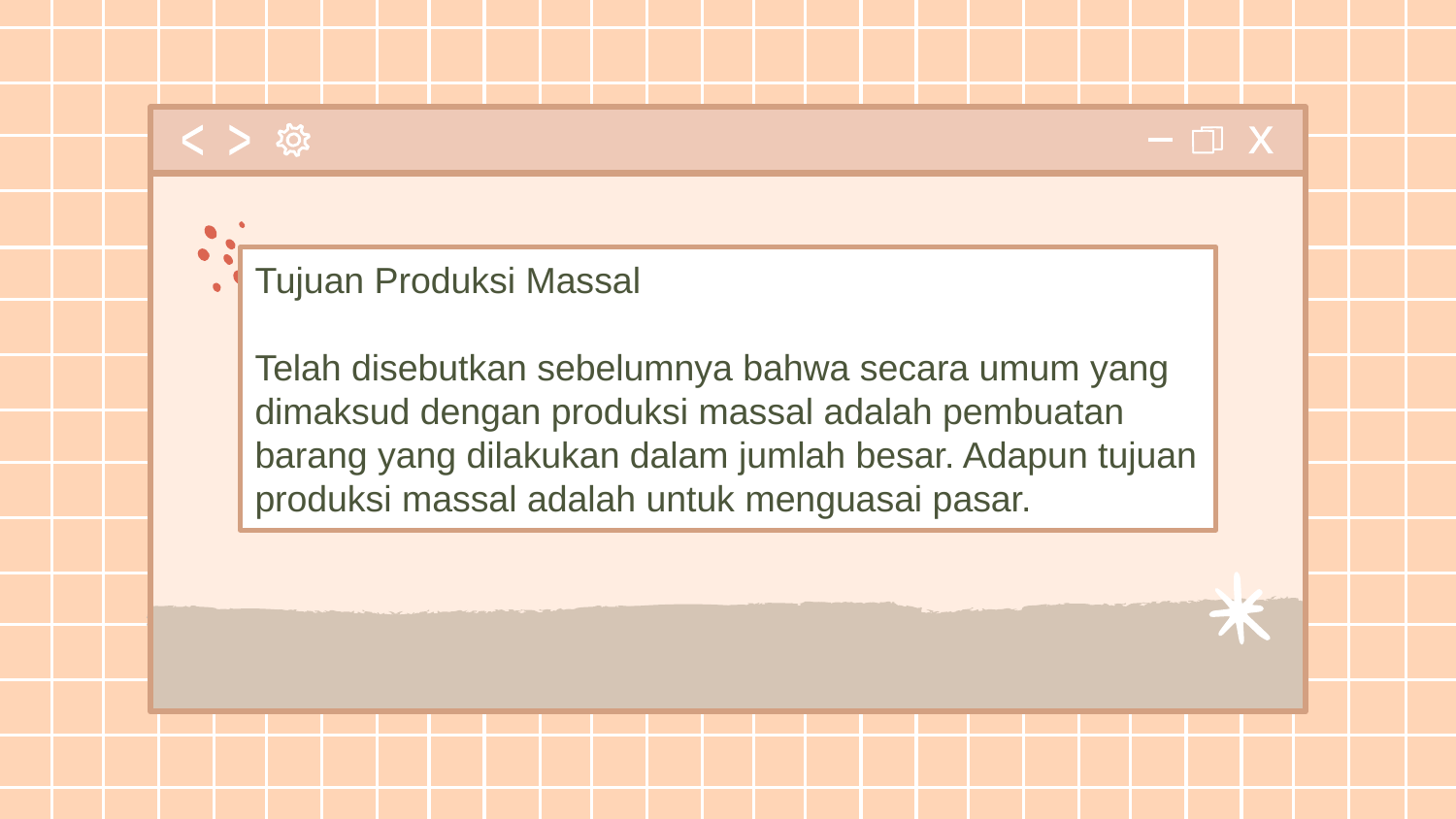

# Tujuan Produksi Massal Telah disebutkan sebelumnya bahwa secara umum yang dimaksud dengan produksi massal adalah pembuatan barang yang dilakukan dalam jumlah besar. Adapun tujuan produksi massal adalah untuk menguasai pasar.